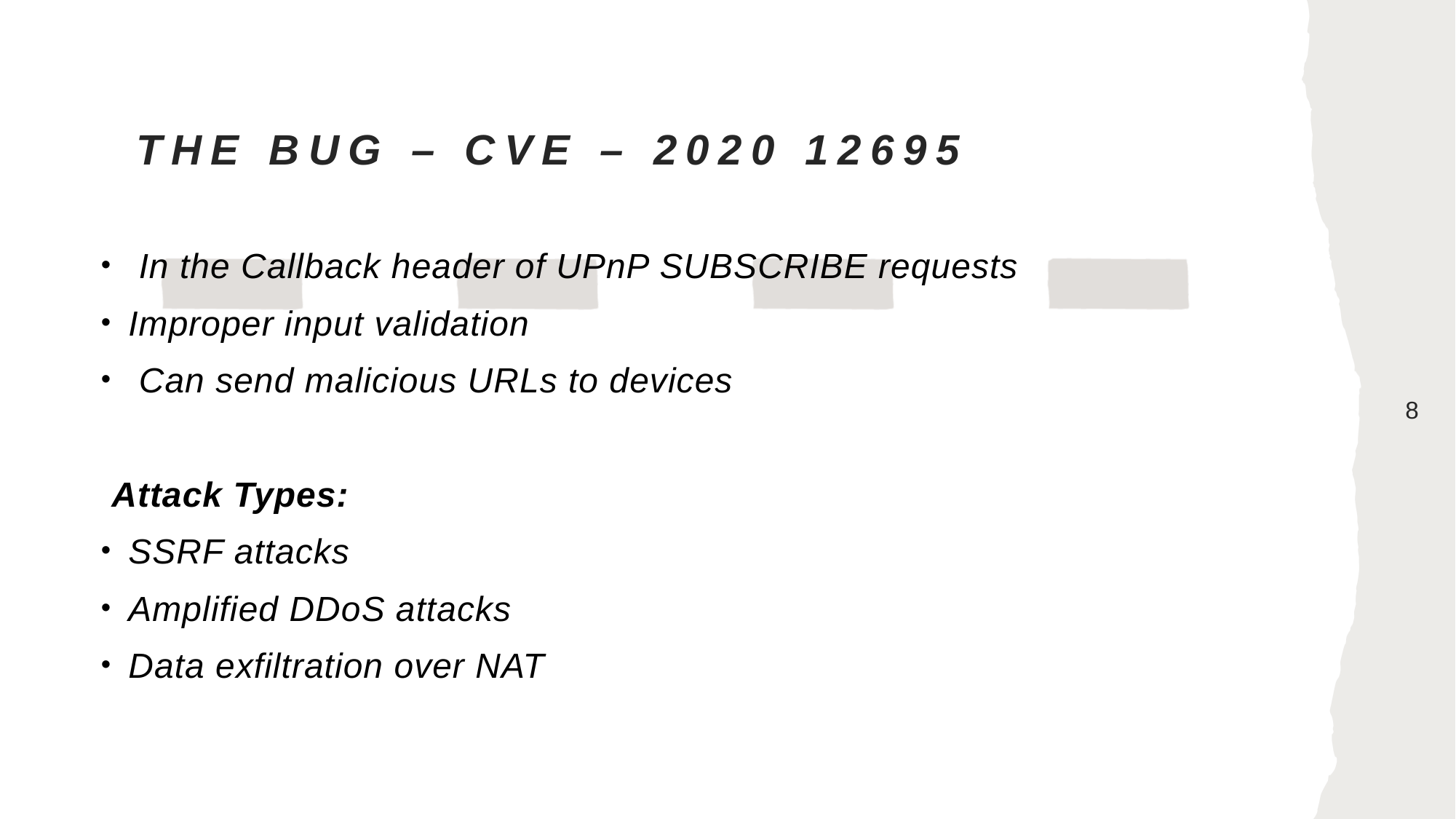

# The bug – cve – 2020 12695
 In the Callback header of UPnP SUBSCRIBE requests
Improper input validation
 Can send malicious URLs to devices

 Attack Types:
SSRF attacks
Amplified DDoS attacks
Data exfiltration over NAT

8